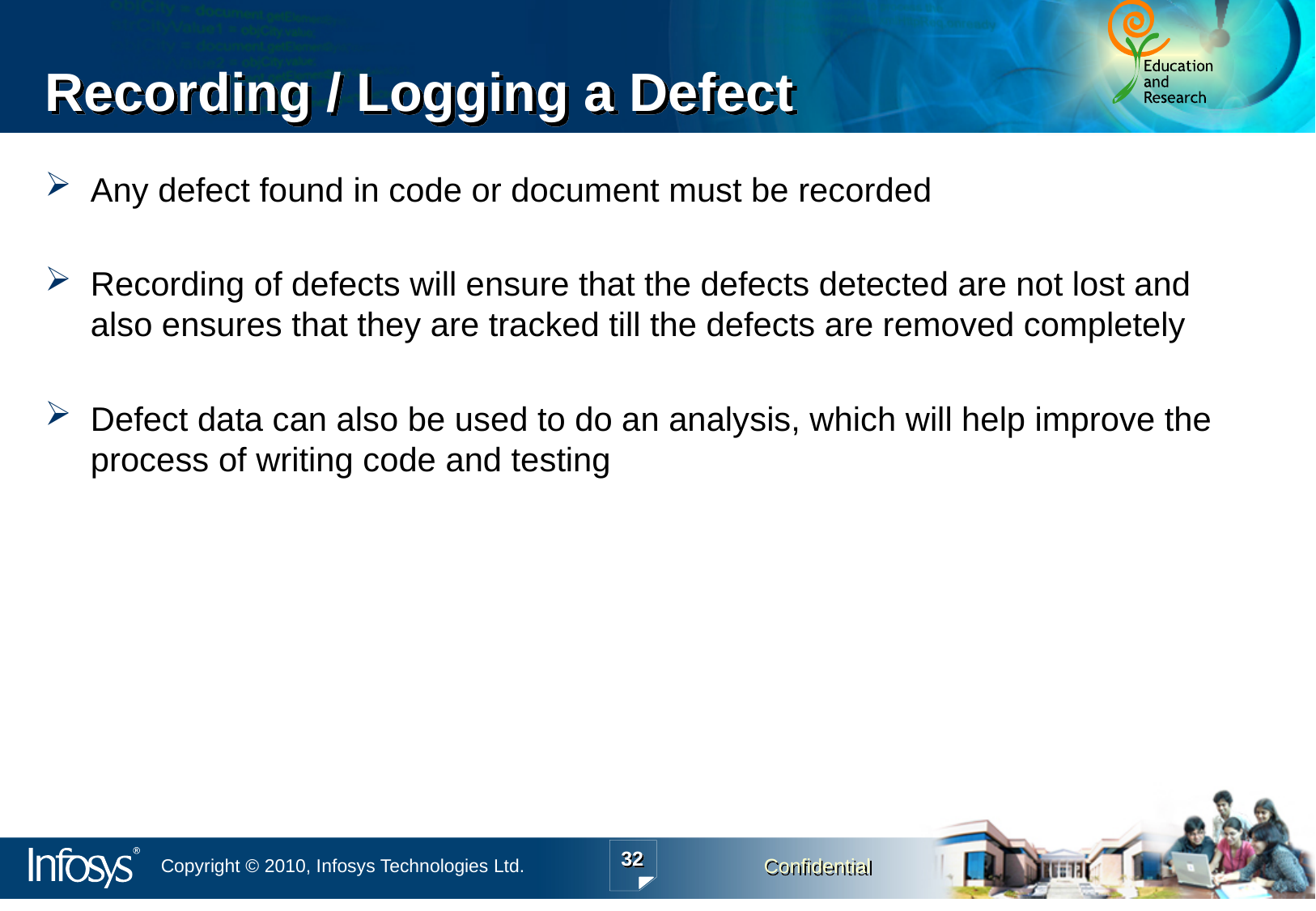

# Recording / Logging a Defect
Any defect found in code or document must be recorded

Recording of defects will ensure that the defects detected are not lost and also ensures that they are tracked till the defects are removed completely

Defect data can also be used to do an analysis, which will help improve the process of writing code and testing